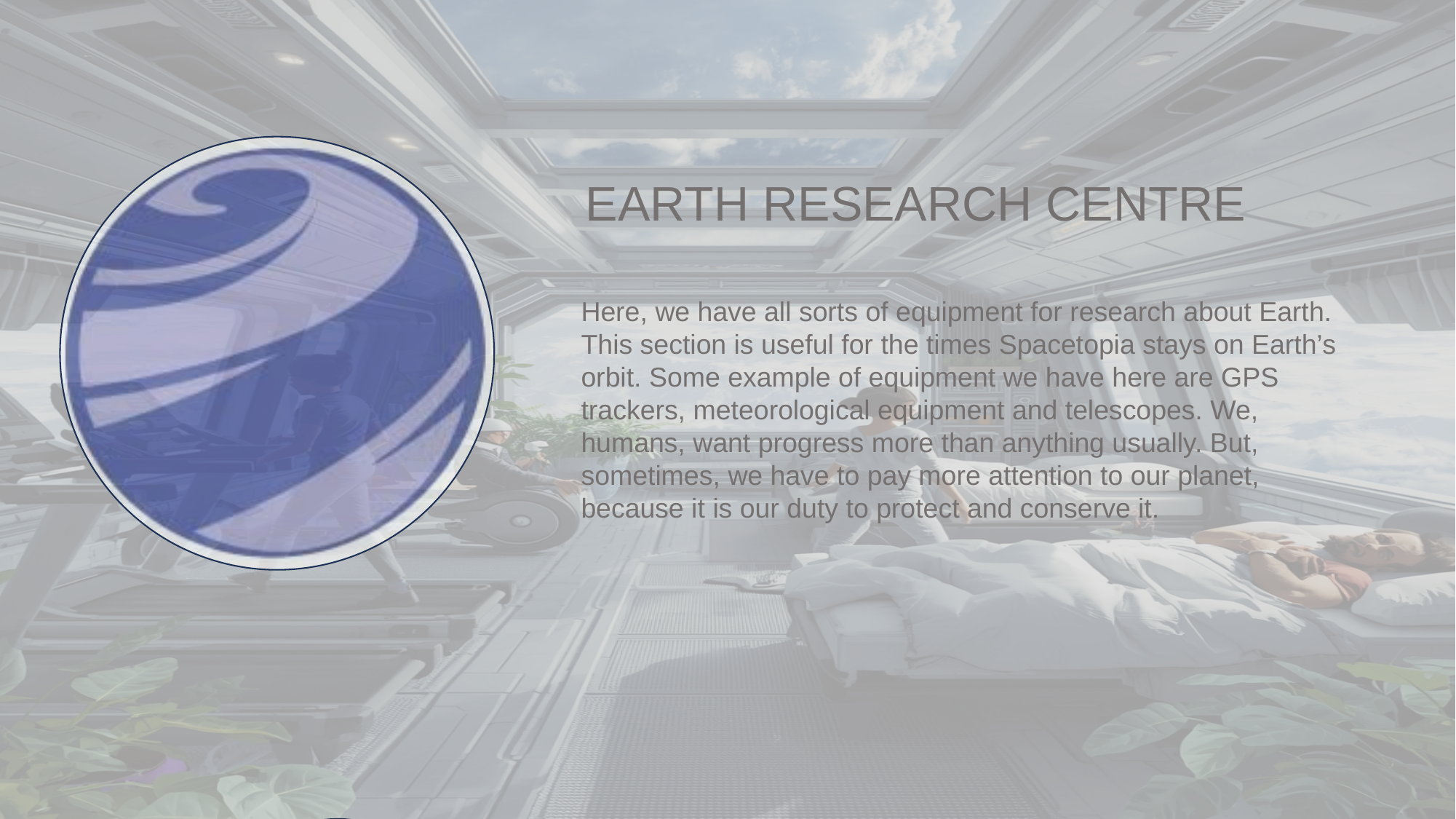

SPACETOPIA: A HOME AWAY FROM HOME

 EARTH RESEARCH CENTRE
Here, we have all sorts of equipment for research about Earth. This section is useful for the times Spacetopia stays on Earth’s orbit. Some example of equipment we have here are GPS trackers, meteorological equipment and telescopes. We, humans, want progress more than anything usually. But, sometimes, we have to pay more attention to our planet, because it is our duty to protect and conserve it.